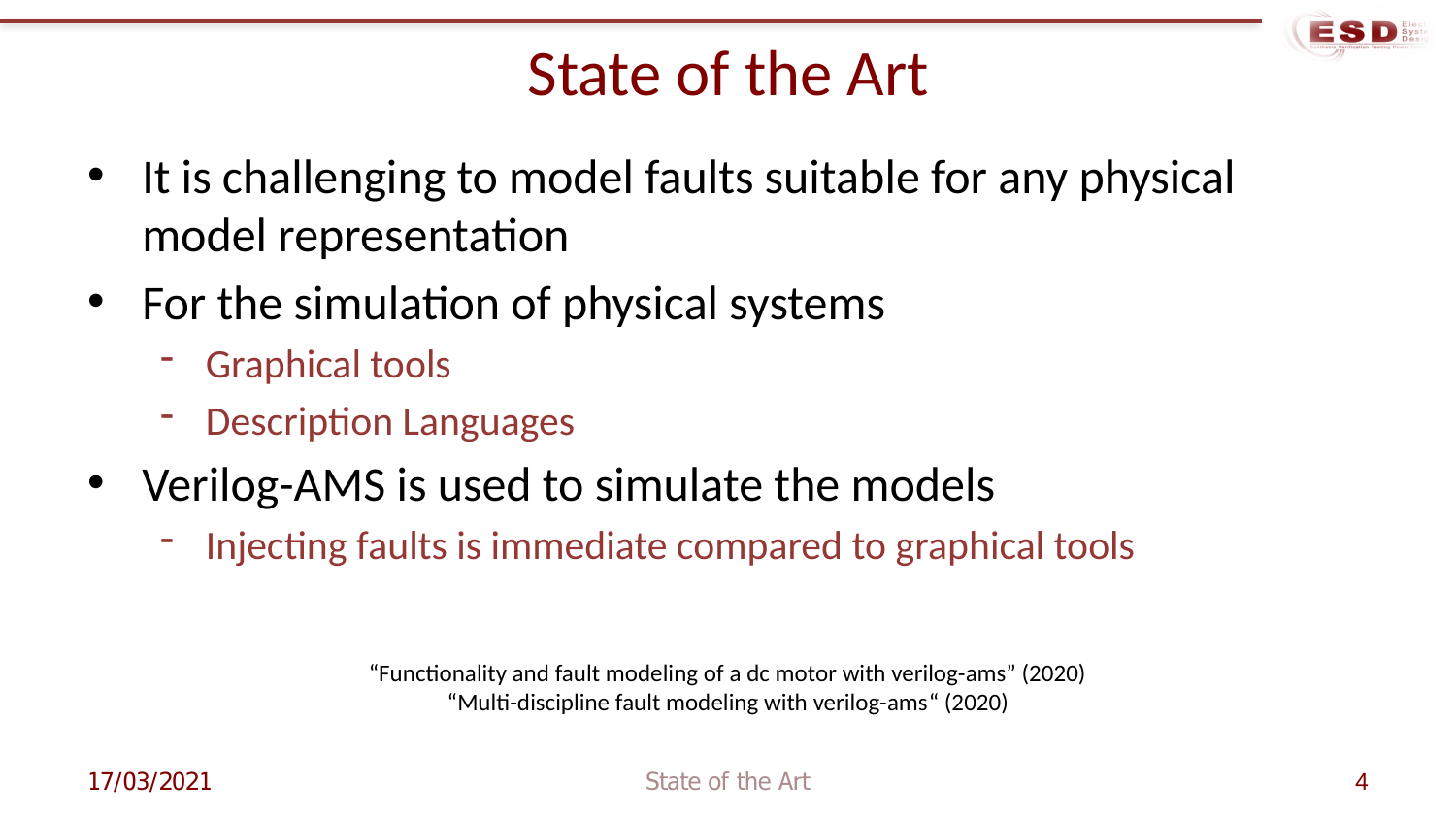

# State of the Art
It is challenging to model faults suitable for any physical model representation
For the simulation of physical systems
Graphical tools
Description Languages
Verilog-AMS is used to simulate the models
Injecting faults is immediate compared to graphical tools

“Functionality and fault modeling of a dc motor with verilog-ams” (2020)
“Multi-discipline fault modeling with verilog-ams“ (2020)
17/03/2021
State of the Art
4